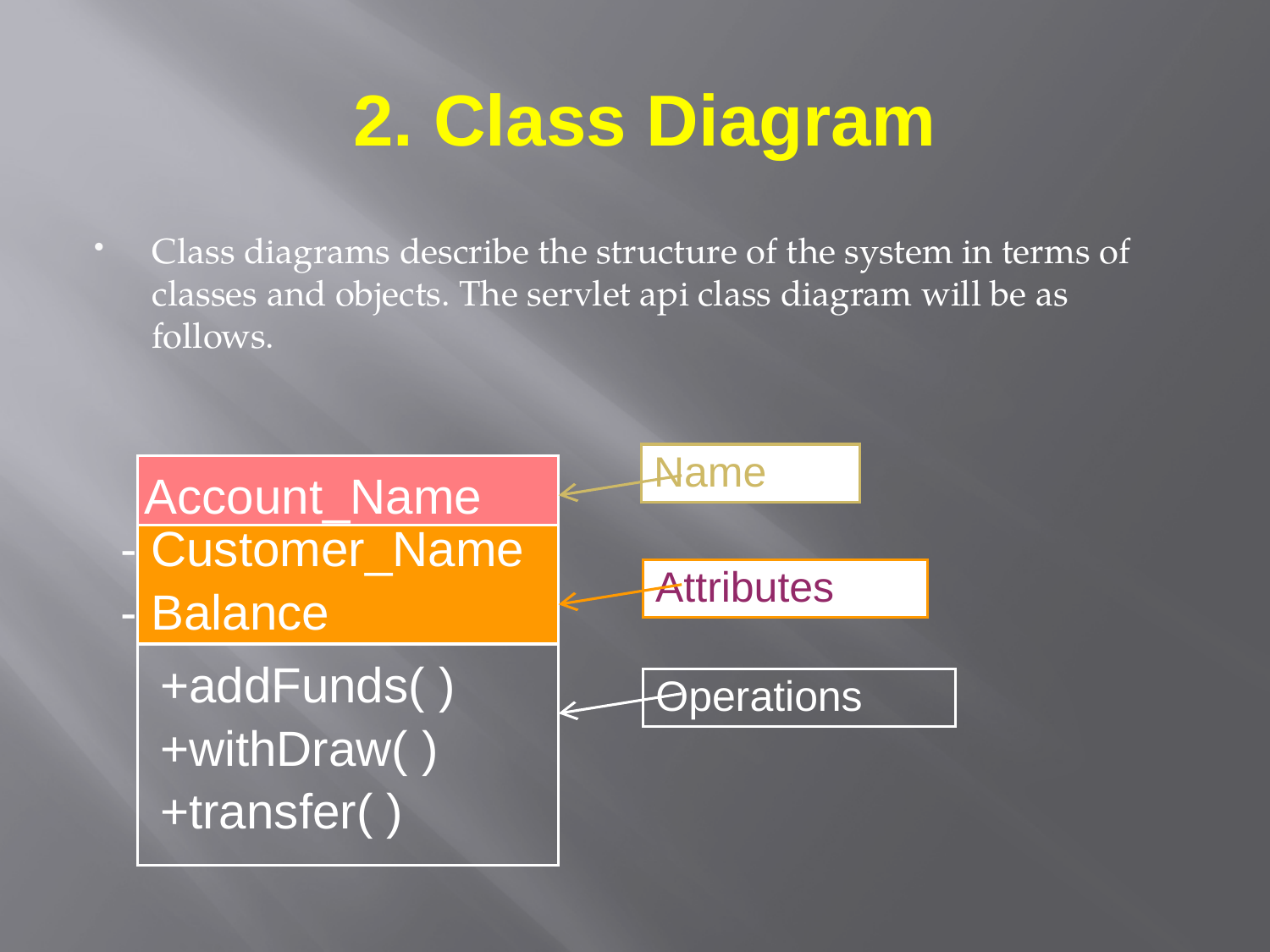

# 2. Class Diagram
Class diagrams describe the structure of the system in terms of classes and objects. The servlet api class diagram will be as follows.

Name

 Account_Name

- Customer_Name
- Balance

Attributes

+addFunds( )
+withDraw( )
+transfer( )

Operations